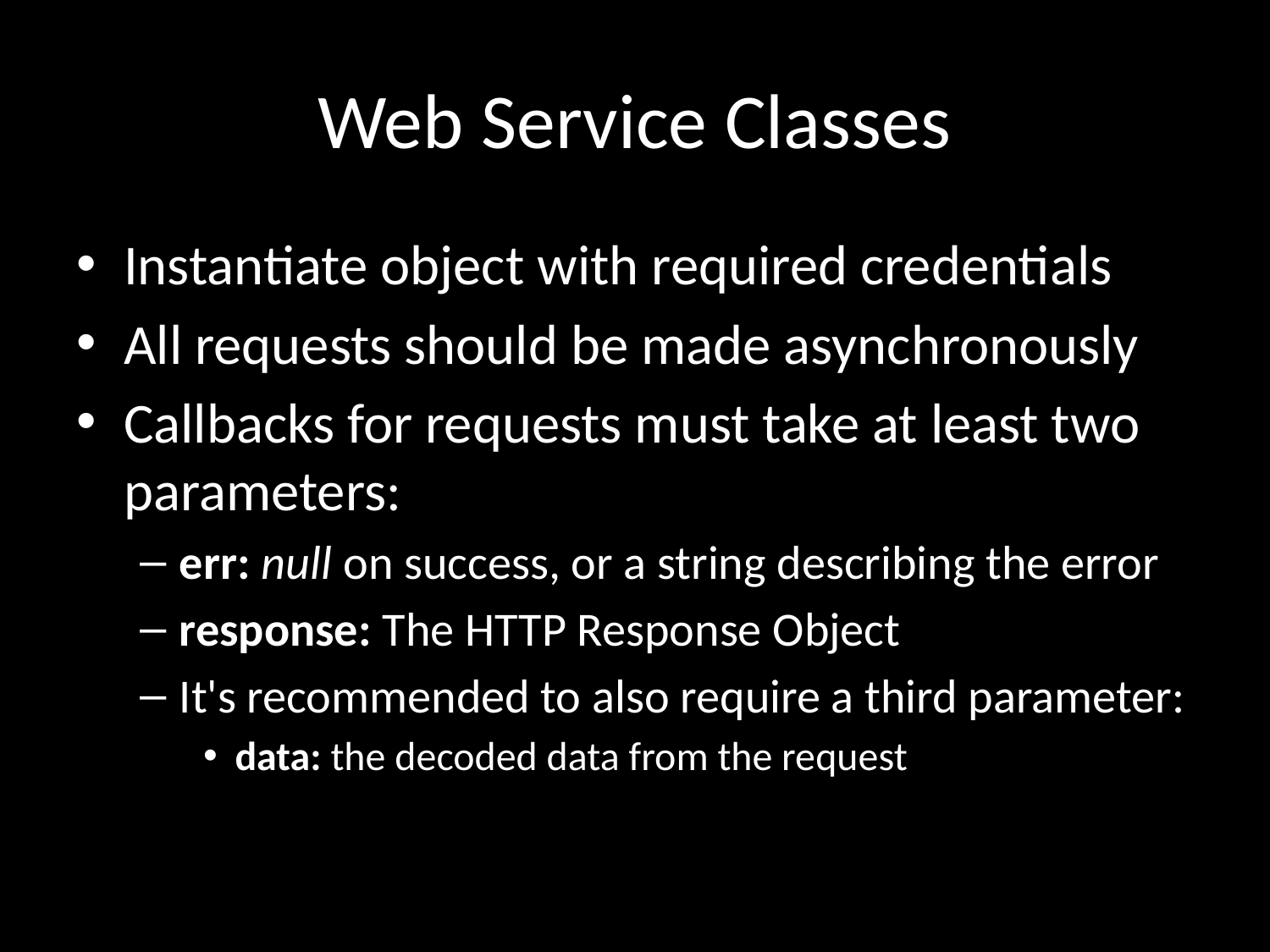

# Web Service Classes
Instantiate object with required credentials
All requests should be made asynchronously
Callbacks for requests must take at least two parameters:
err: null on success, or a string describing the error
response: The HTTP Response Object
It's recommended to also require a third parameter:
data: the decoded data from the request